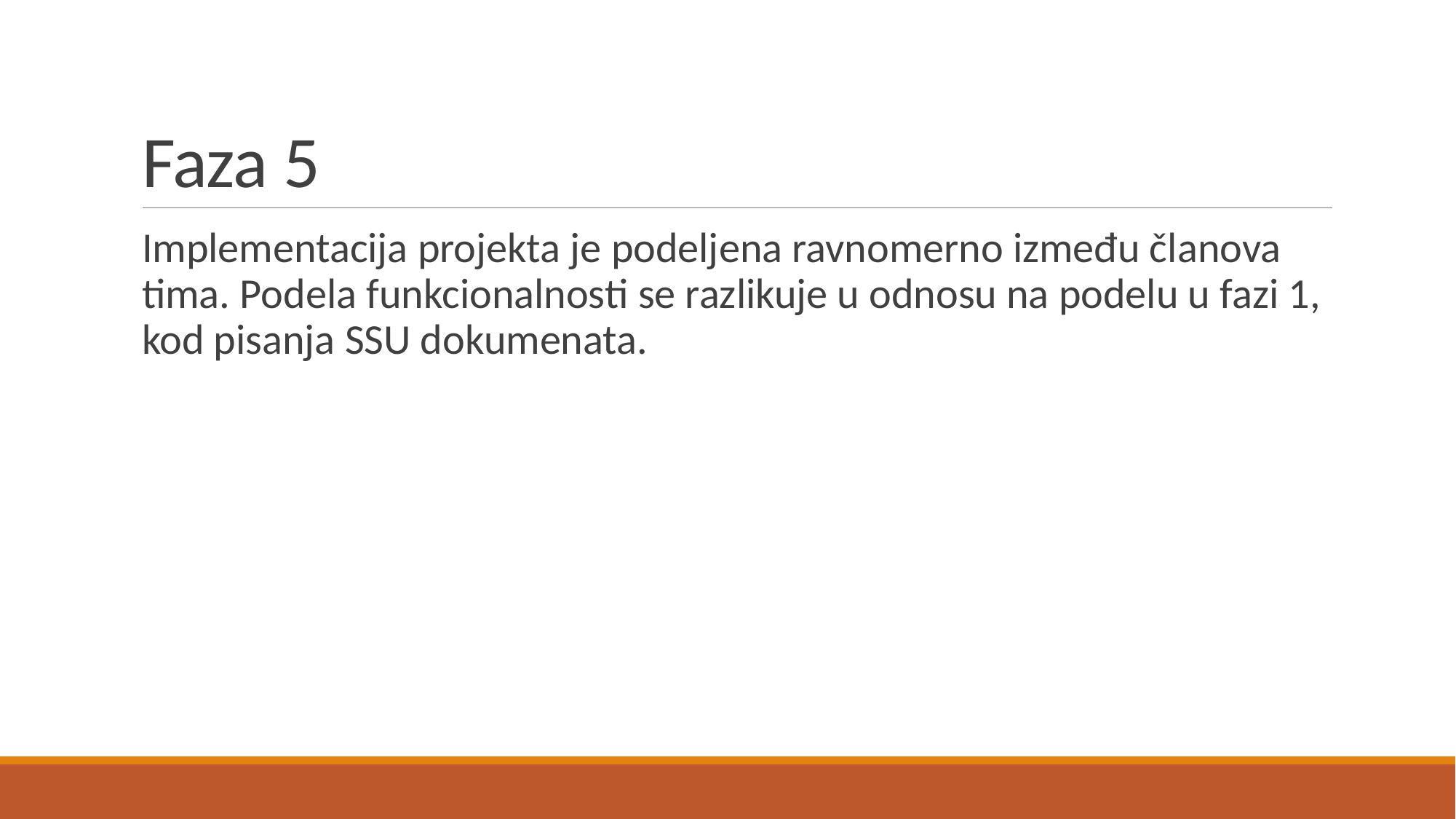

# Faza 5
Implementacija projekta je podeljena ravnomerno između članova tima. Podela funkcionalnosti se razlikuje u odnosu na podelu u fazi 1, kod pisanja SSU dokumenata.